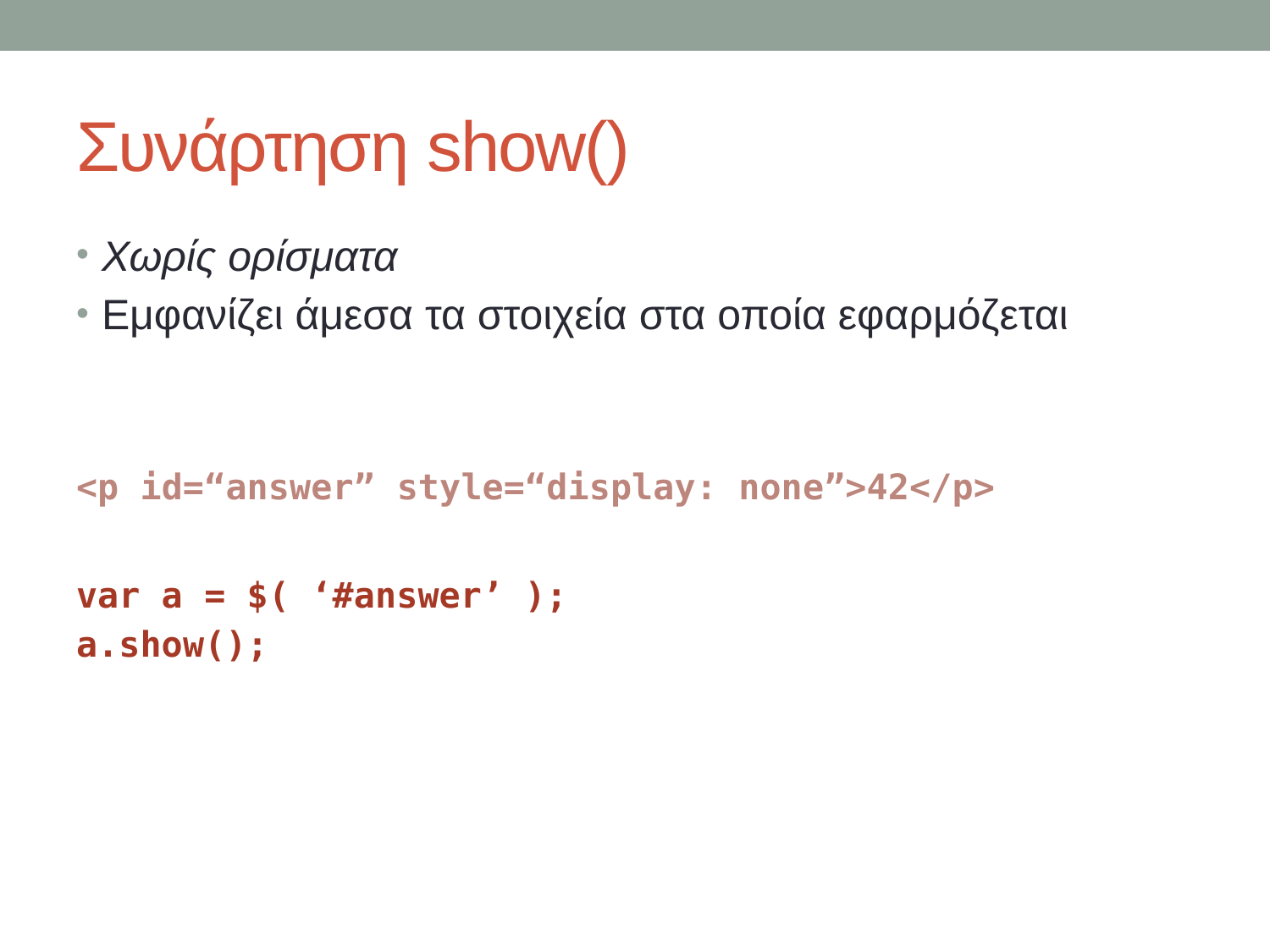

# Συνάρτηση show()
Χωρίς ορίσματα
Εμφανίζει άμεσα τα στοιχεία στα οποία εφαρμόζεται

<p id=“answer” style=“display: none”>42</p>

var a = $( ‘#answer’ );
a.show();